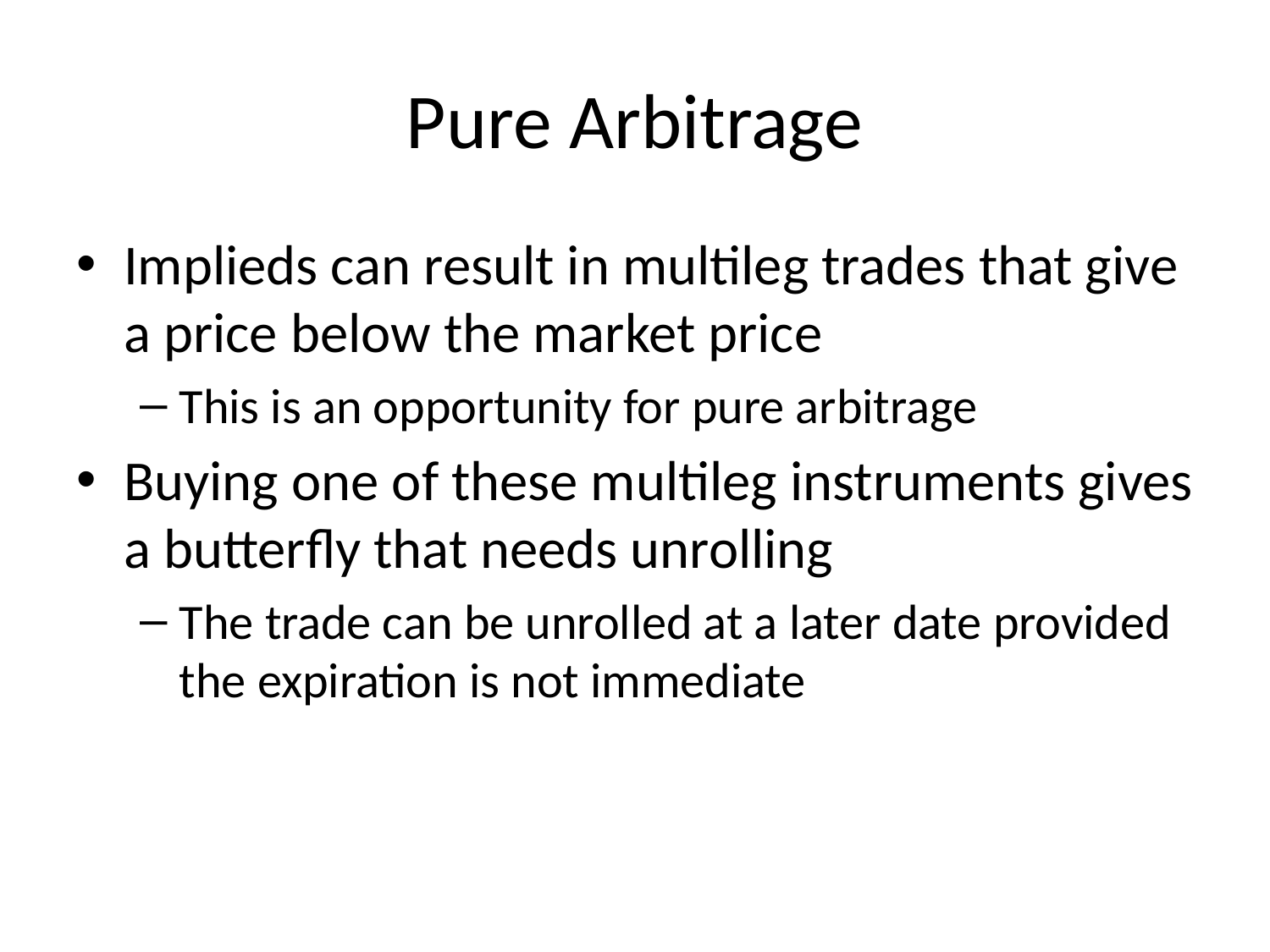

# Pure Arbitrage
Implieds can result in multileg trades that give a price below the market price
This is an opportunity for pure arbitrage
Buying one of these multileg instruments gives a butterfly that needs unrolling
The trade can be unrolled at a later date provided the expiration is not immediate